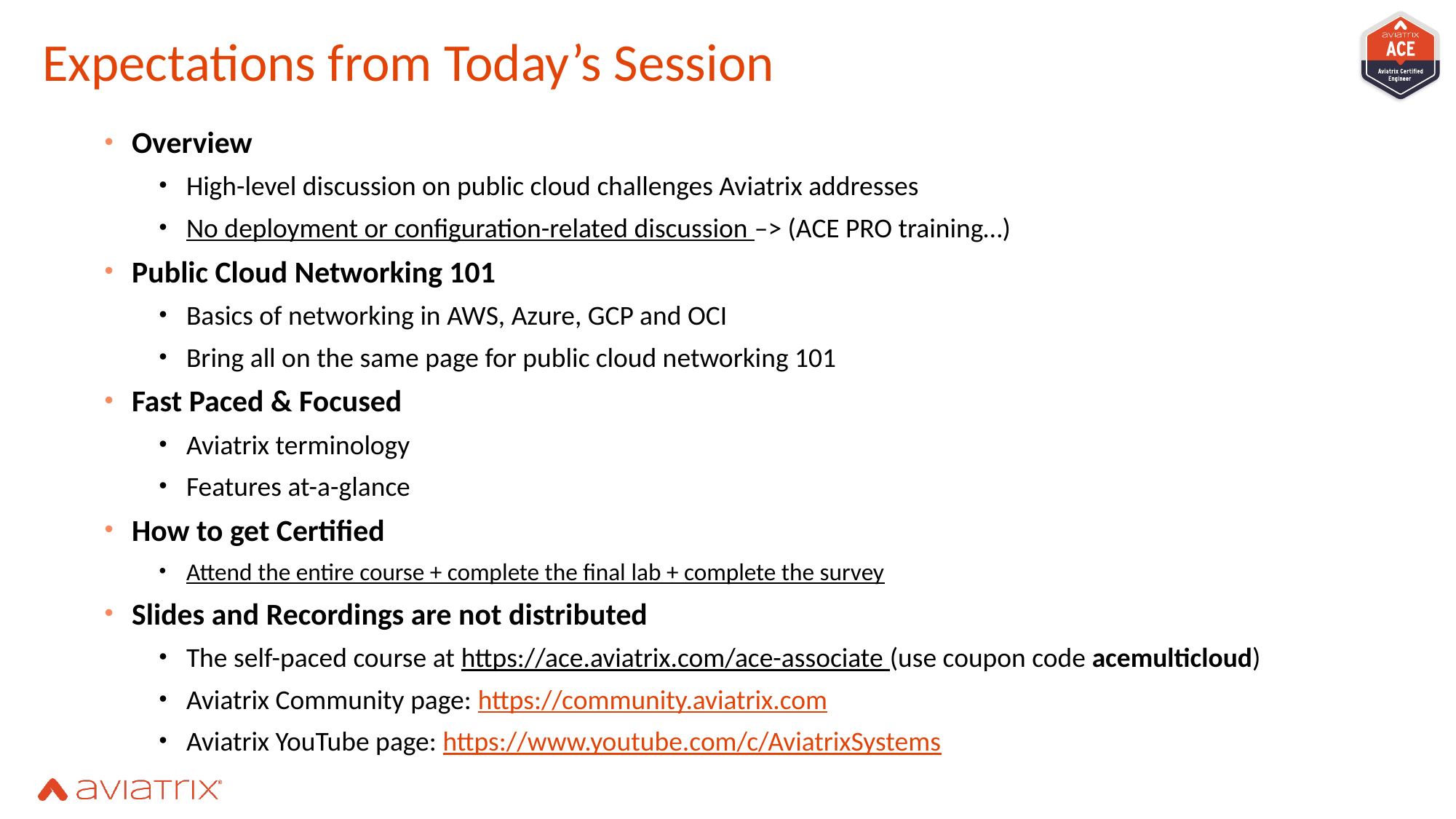

# Expectations from Today’s Session
Overview
High-level discussion on public cloud challenges Aviatrix addresses
No deployment or configuration-related discussion –> (ACE PRO training…)
Public Cloud Networking 101
Basics of networking in AWS, Azure, GCP and OCI
Bring all on the same page for public cloud networking 101
Fast Paced & Focused
Aviatrix terminology
Features at-a-glance
How to get Certified
Attend the entire course + complete the final lab + complete the survey
Slides and Recordings are not distributed
The self-paced course at https://ace.aviatrix.com/ace-associate (use coupon code acemulticloud)
Aviatrix Community page: https://community.aviatrix.com
Aviatrix YouTube page: https://www.youtube.com/c/AviatrixSystems